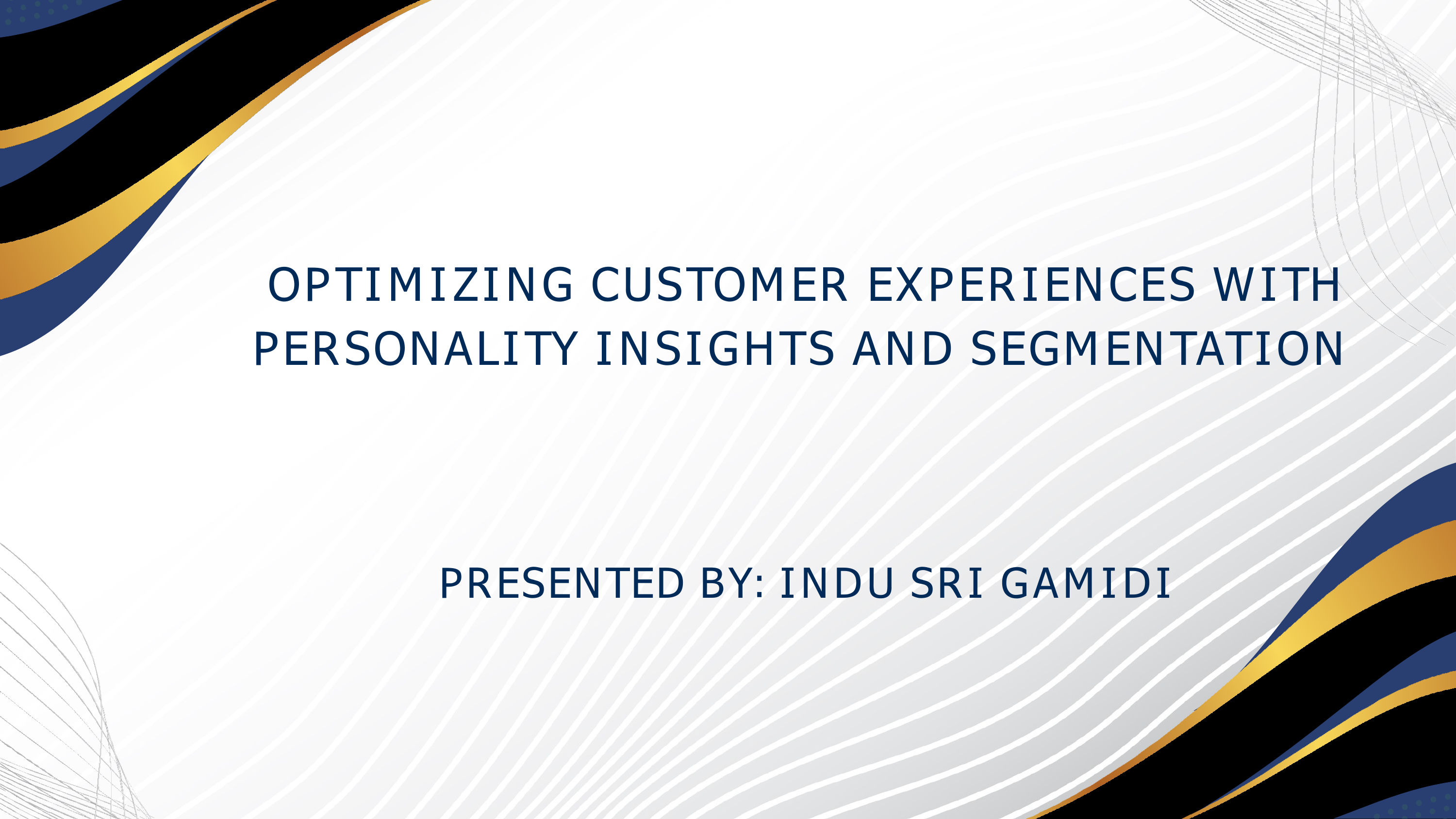

# OPTIMIZING CUSTOMER EXPERIENCES WITH PERSONALITY INSIGHTS AND SEGMENTATION
PRESENTED BY: INDU SRI GAMIDI